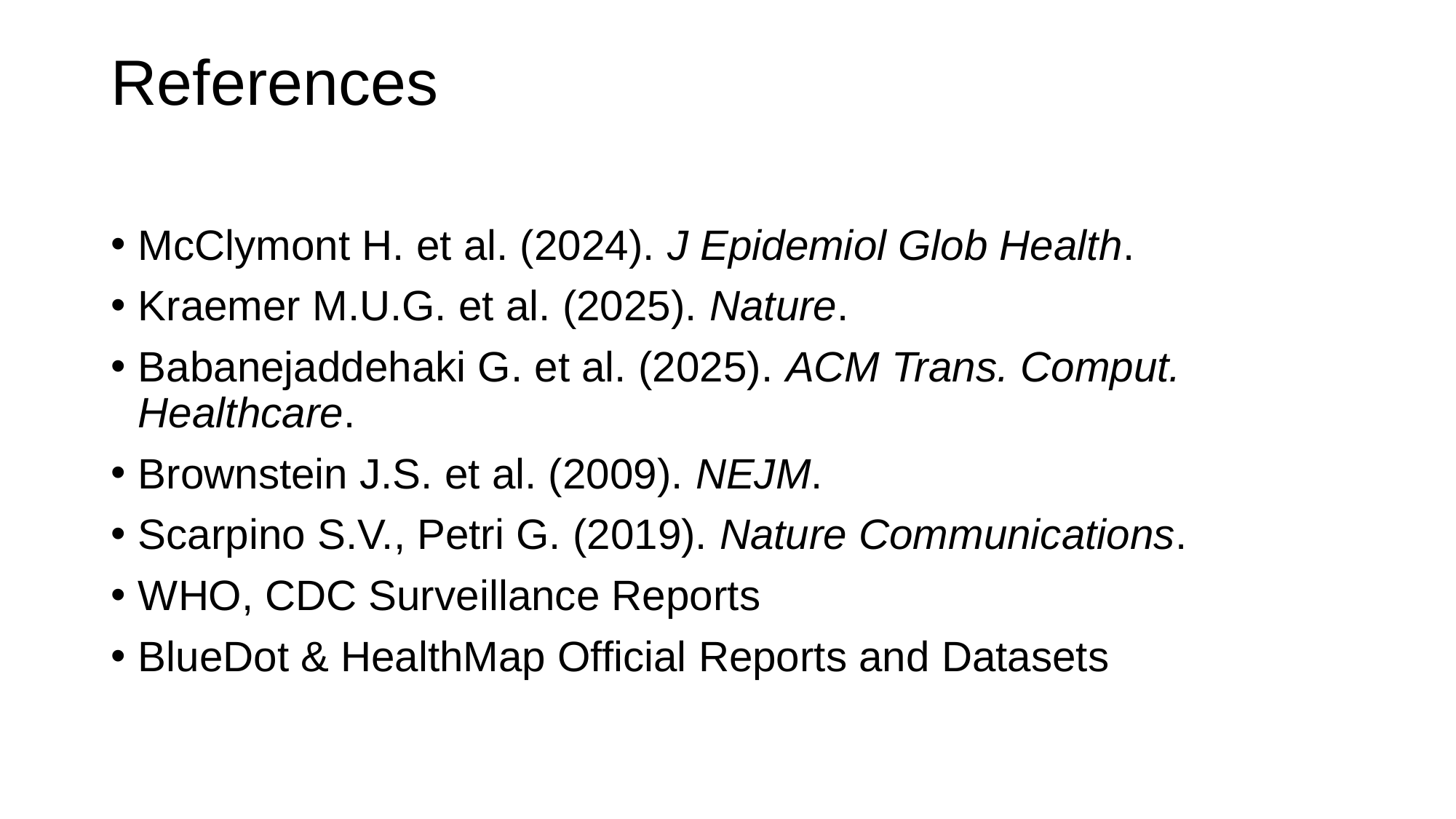

# References
McClymont H. et al. (2024). J Epidemiol Glob Health.
Kraemer M.U.G. et al. (2025). Nature.
Babanejaddehaki G. et al. (2025). ACM Trans. Comput. Healthcare.
Brownstein J.S. et al. (2009). NEJM.
Scarpino S.V., Petri G. (2019). Nature Communications.
WHO, CDC Surveillance Reports
BlueDot & HealthMap Official Reports and Datasets